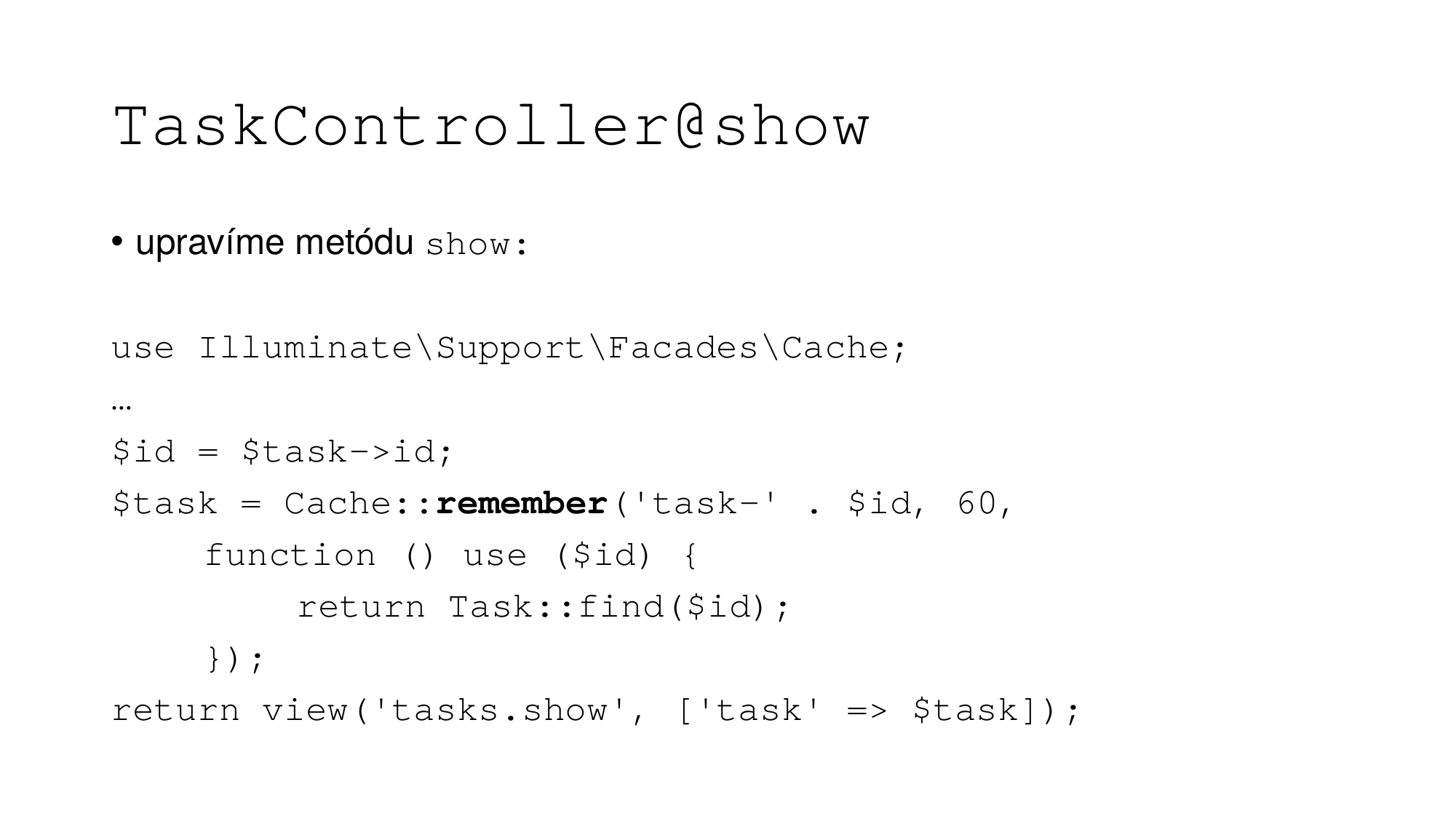

# TaskController@show
upravíme metódu show:

use Illuminate\Support\Facades\Cache;
…
$id = $task->id;
$task = Cache::remember('task-' . $id, 60,
	function () use ($id) {
		return Task::find($id);
	});
return view('tasks.show', ['task' => $task]);